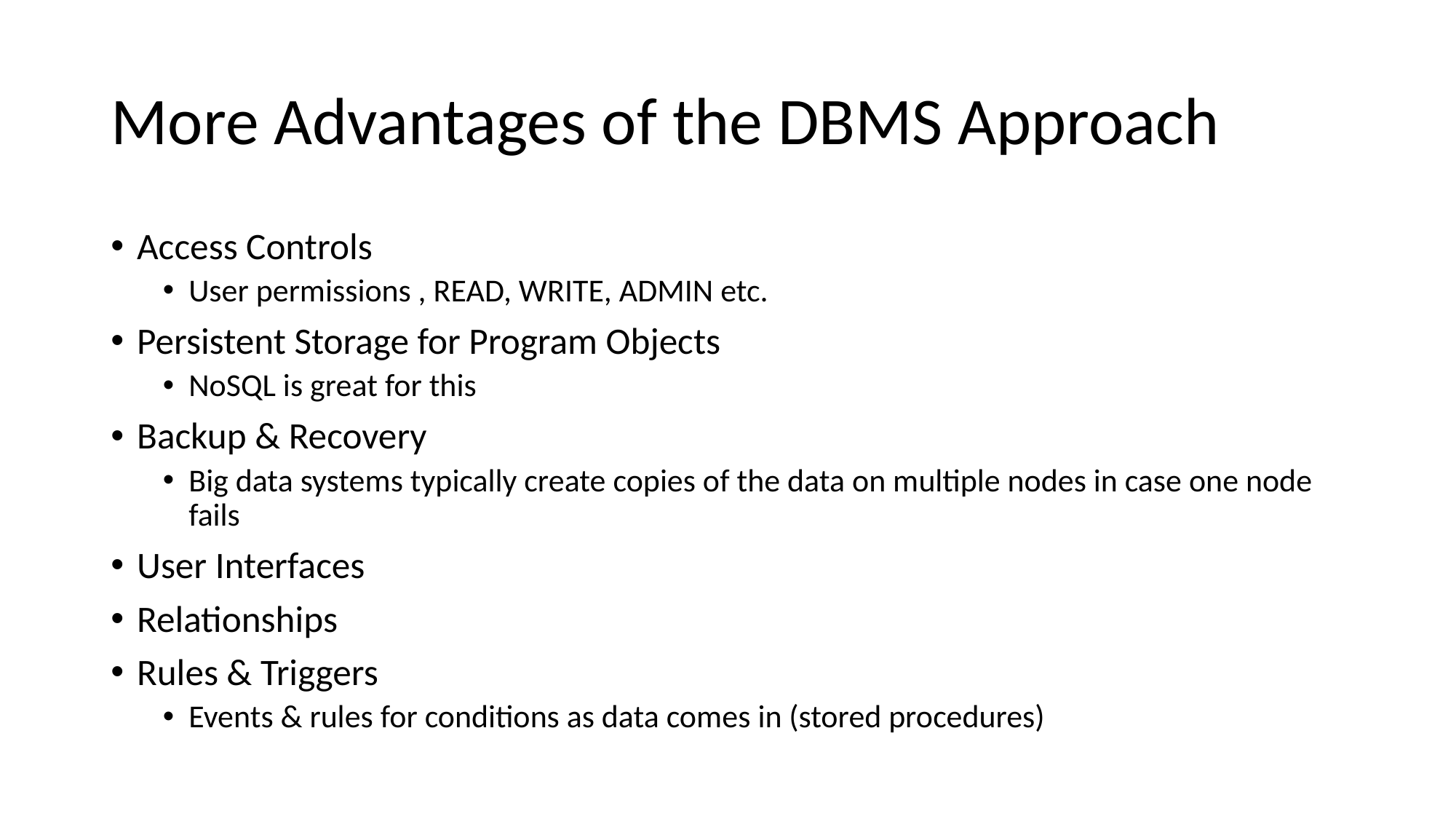

# More Advantages of the DBMS Approach
Access Controls
User permissions , READ, WRITE, ADMIN etc.
Persistent Storage for Program Objects
NoSQL is great for this
Backup & Recovery
Big data systems typically create copies of the data on multiple nodes in case one node fails
User Interfaces
Relationships
Rules & Triggers
Events & rules for conditions as data comes in (stored procedures)